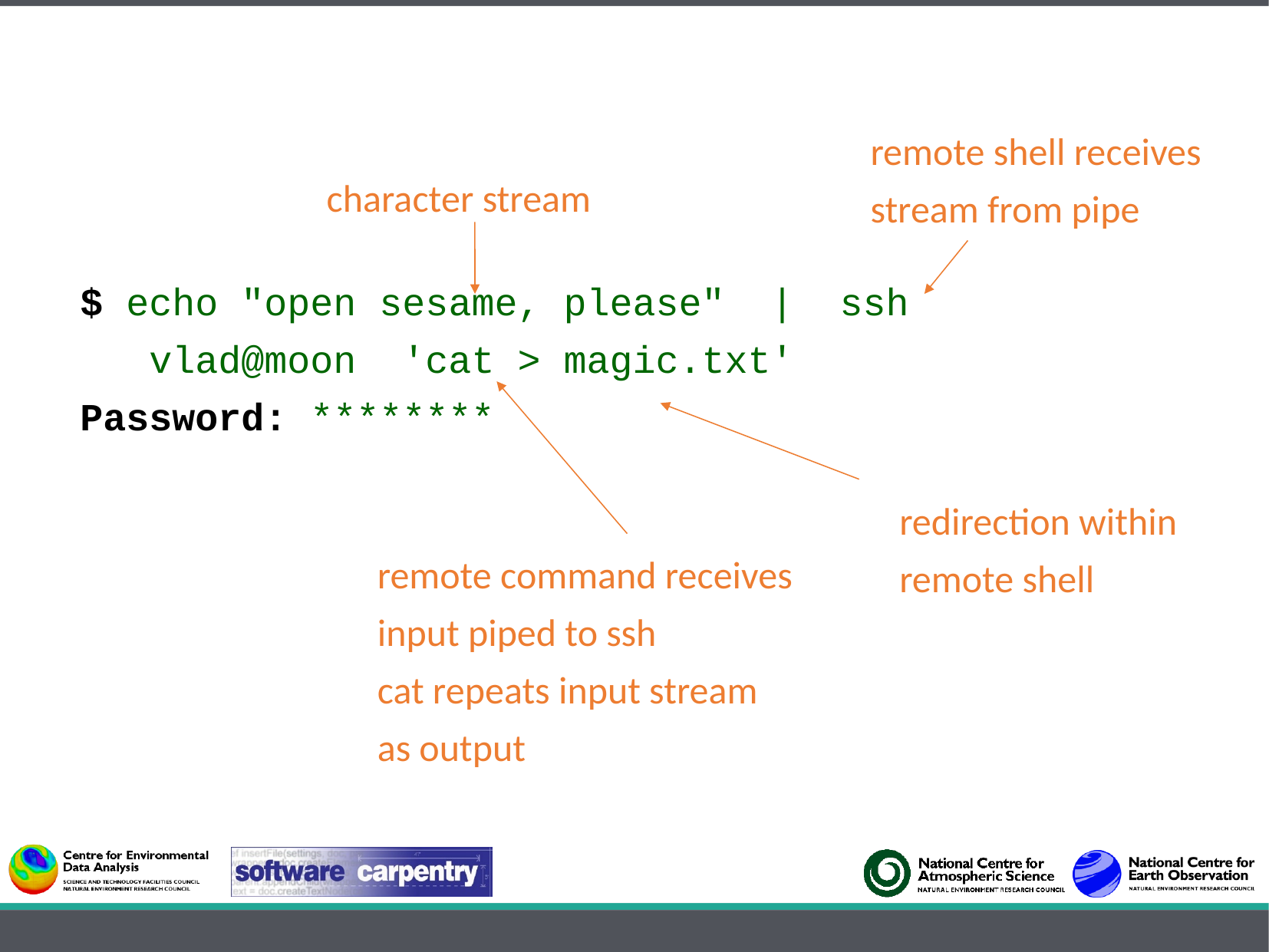

$ echo "open sesame, please"  |  ssh
   vlad@moon  'cat > magic.txt'
Password: ********
remote shell receives
stream from pipe
character stream

redirection within
remote shell
remote command receives
input piped to ssh
cat repeats input stream
as output